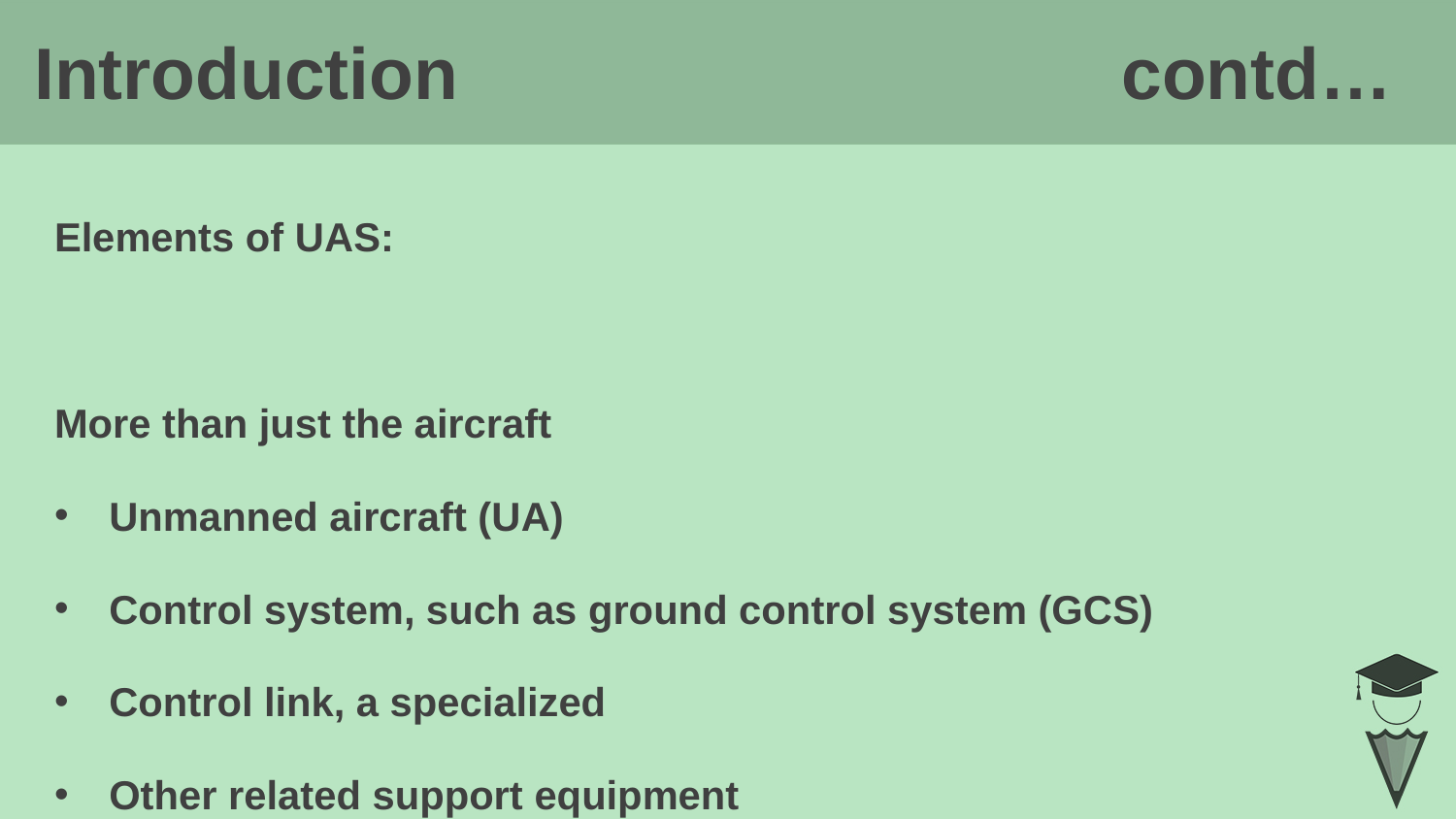

Introduction                                 contd…
# Elements of UAS:

More than just the aircraft
Unmanned aircraft (UA)
Control system, such as ground control system (GCS)
Control link, a specialized
Other related support equipment